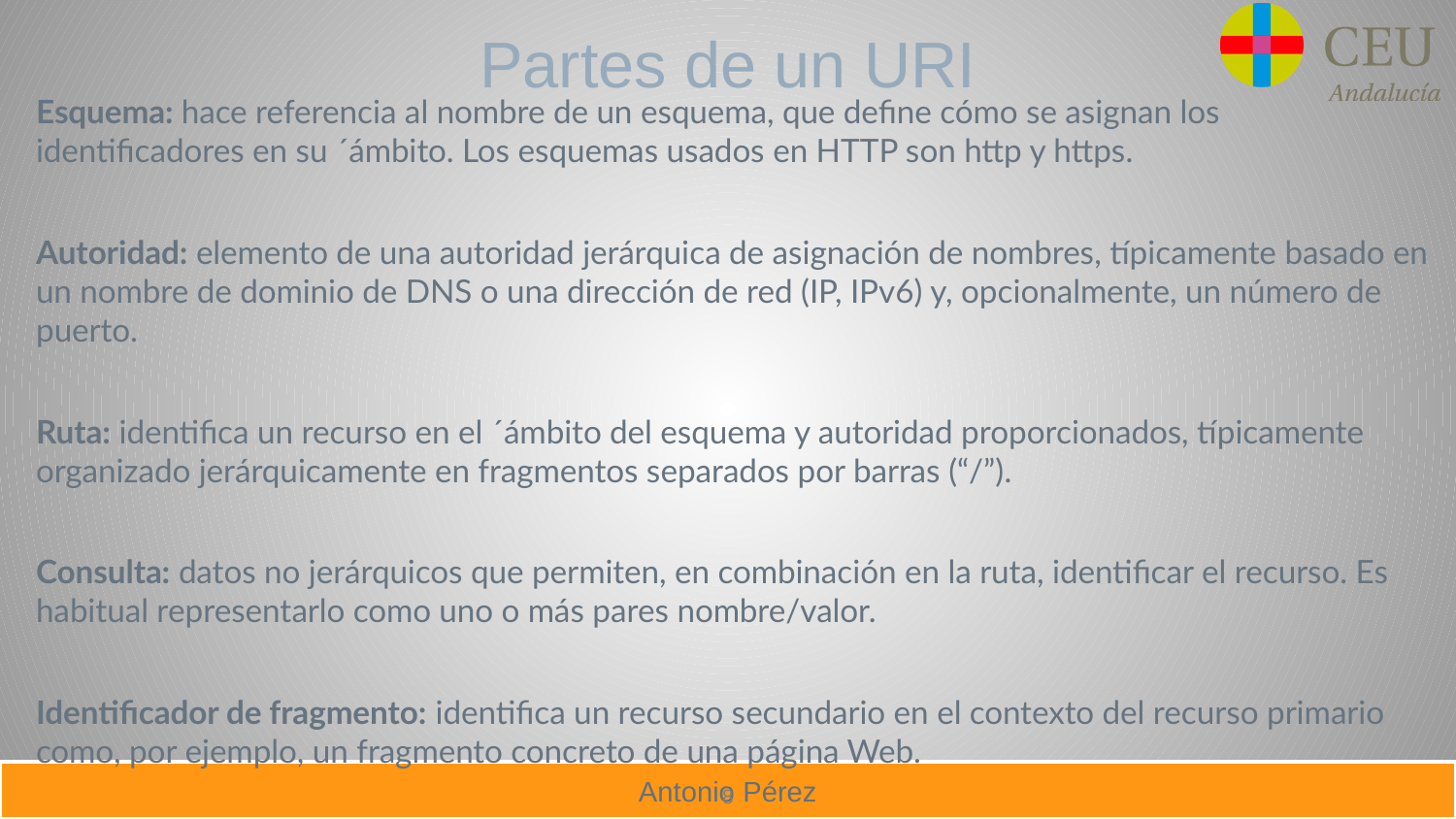

# Partes de un URI
Esquema: hace referencia al nombre de un esquema, que define cómo se asignan los identificadores en su ´ámbito. Los esquemas usados en HTTP son http y https.

Autoridad: elemento de una autoridad jerárquica de asignación de nombres, típicamente basado en un nombre de dominio de DNS o una dirección de red (IP, IPv6) y, opcionalmente, un número de puerto.

Ruta: identifica un recurso en el ´ámbito del esquema y autoridad proporcionados, típicamente organizado jerárquicamente en fragmentos separados por barras (“/”).

Consulta: datos no jerárquicos que permiten, en combinación en la ruta, identificar el recurso. Es habitual representarlo como uno o más pares nombre/valor.

Identificador de fragmento: identifica un recurso secundario en el contexto del recurso primario como, por ejemplo, un fragmento concreto de una página Web.
8